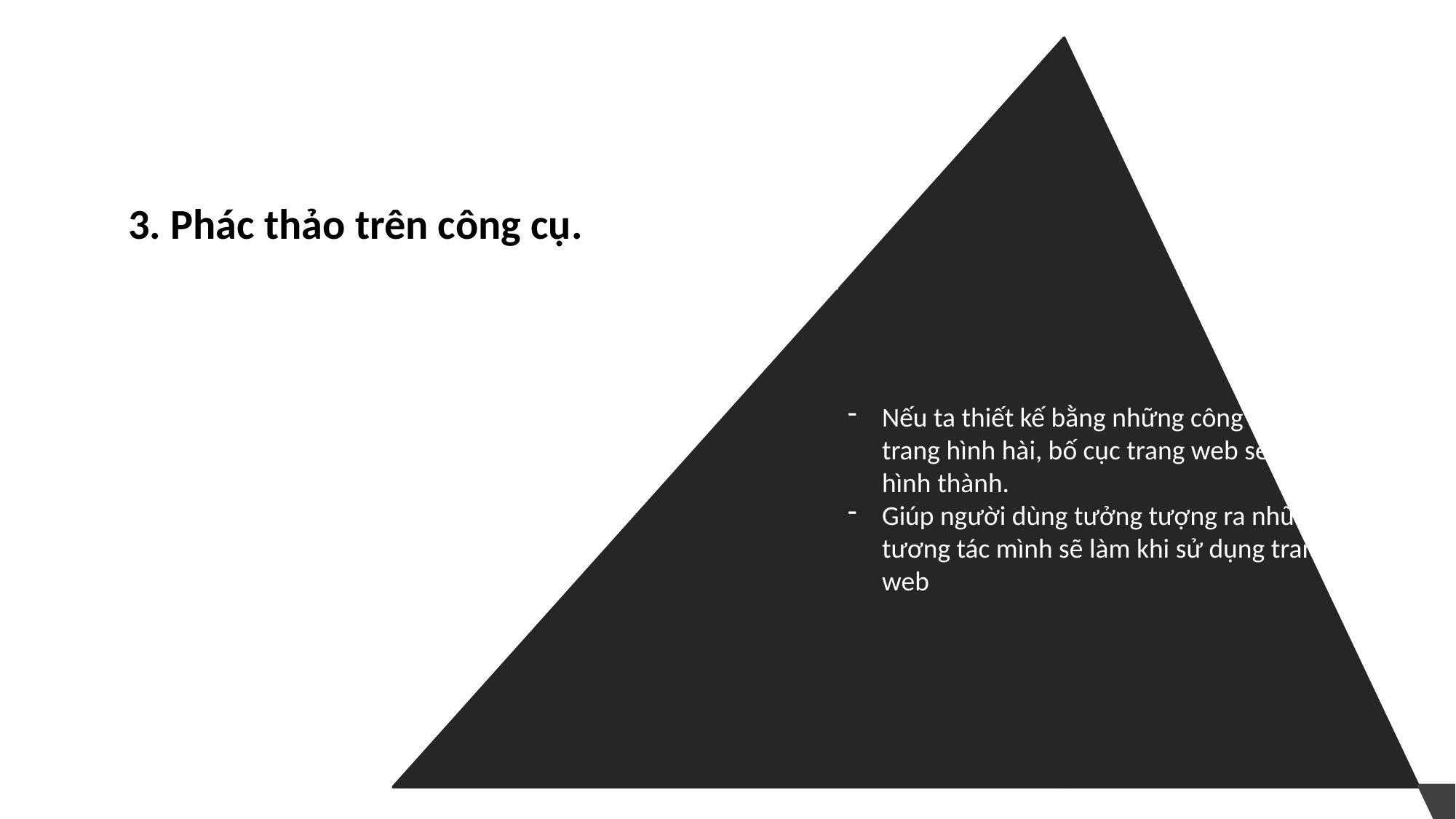

3. Phác thảo trên công cụ.
Nếu ta thiết kế bằng những công cụ thì trang hình hài, bố cục trang web sẽ dần hình thành.
Giúp người dùng tưởng tượng ra những tương tác mình sẽ làm khi sử dụng trang web